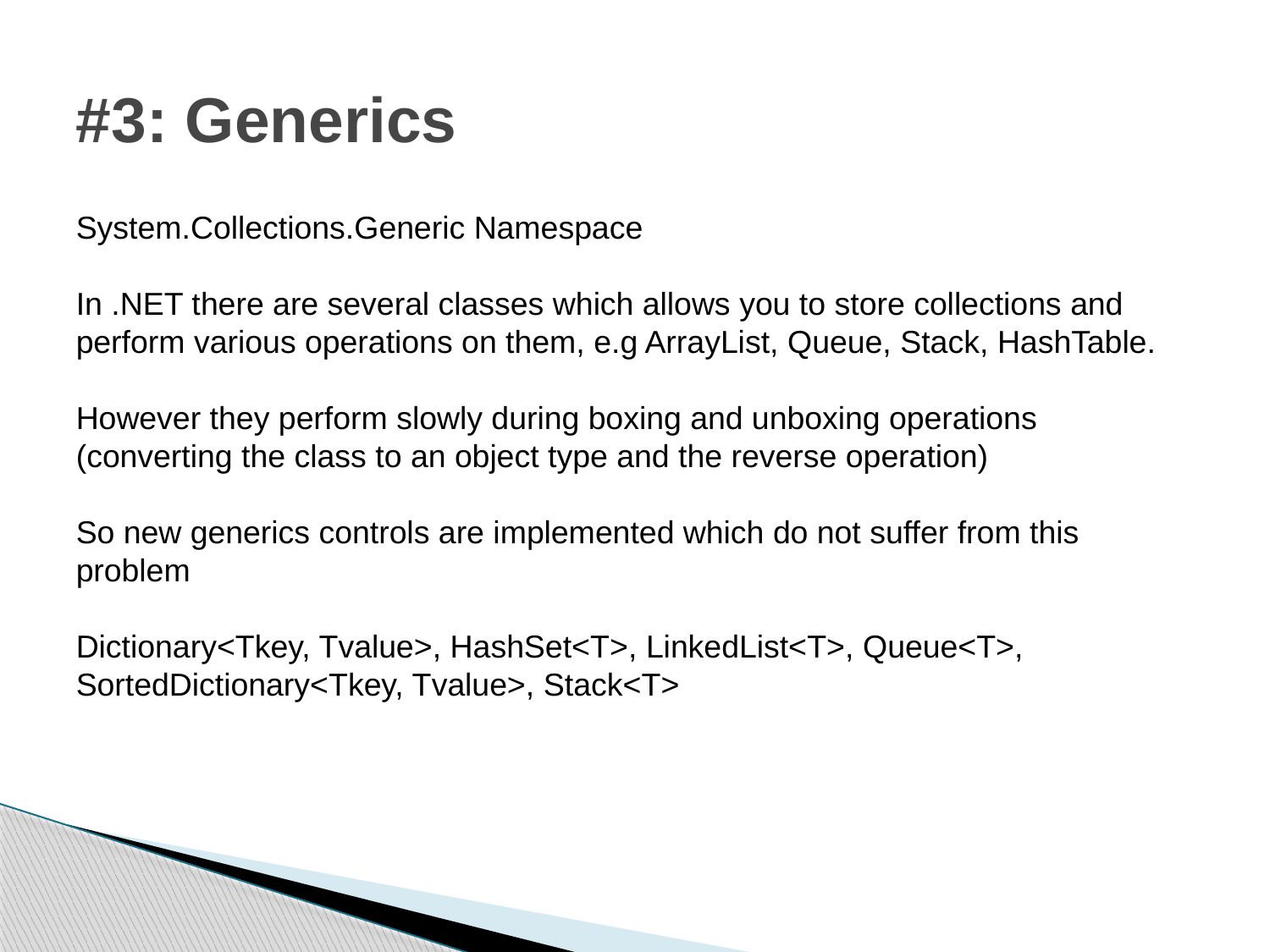

# #3: Generics
System.Collections.Generic Namespace

In .NET there are several classes which allows you to store collections and perform various operations on them, e.g ArrayList, Queue, Stack, HashTable.

However they perform slowly during boxing and unboxing operations (converting the class to an object type and the reverse operation)

So new generics controls are implemented which do not suffer from this problem

Dictionary<Tkey, Tvalue>, HashSet<T>, LinkedList<T>, Queue<T>, SortedDictionary<Tkey, Tvalue>, Stack<T>